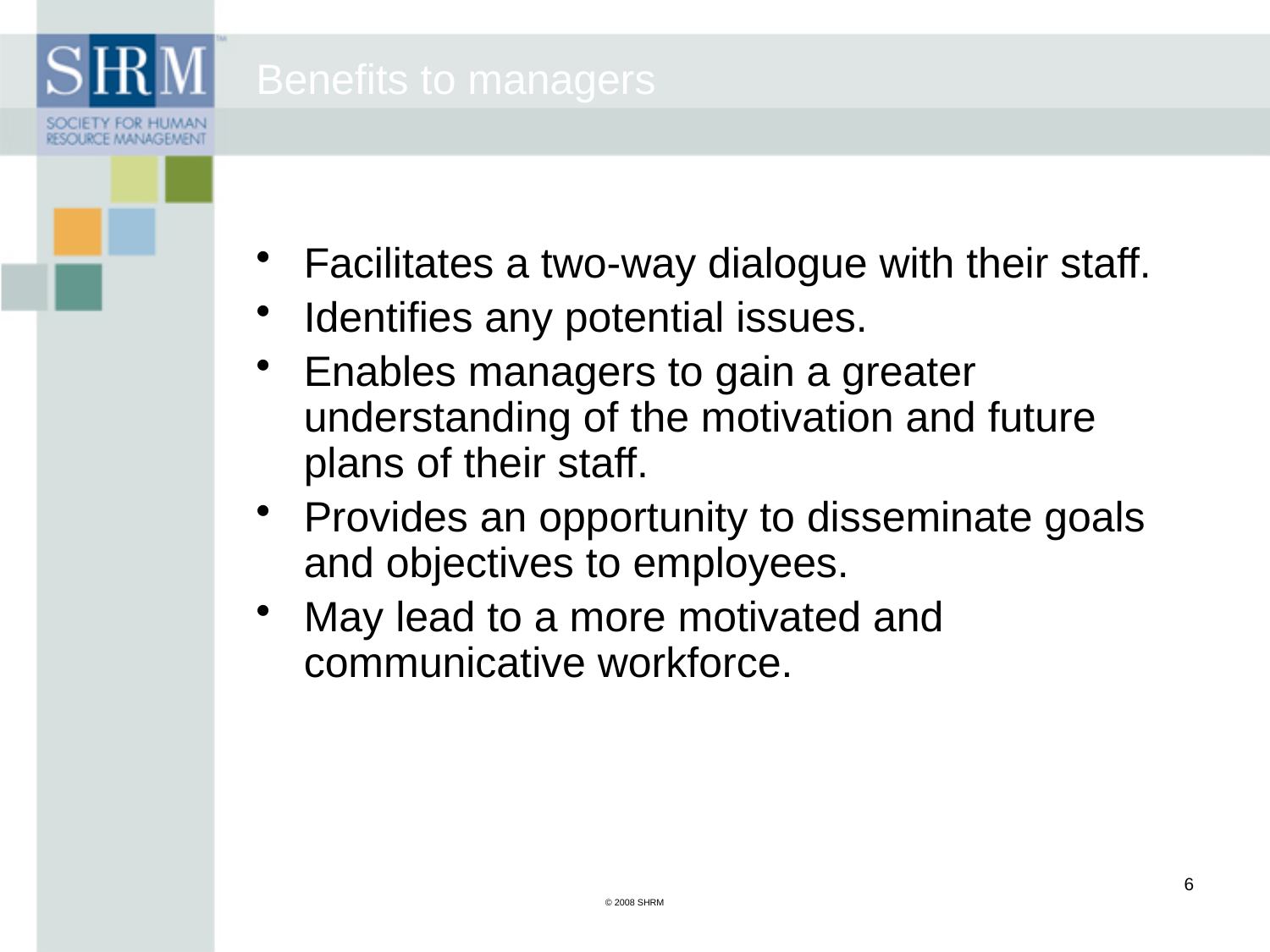

# Benefits to managers

Facilitates a two-way dialogue with their staff.
Identifies any potential issues.
Enables managers to gain a greater understanding of the motivation and future plans of their staff.
Provides an opportunity to disseminate goals and objectives to employees.
May lead to a more motivated and communicative workforce.
6
© 2008 SHRM